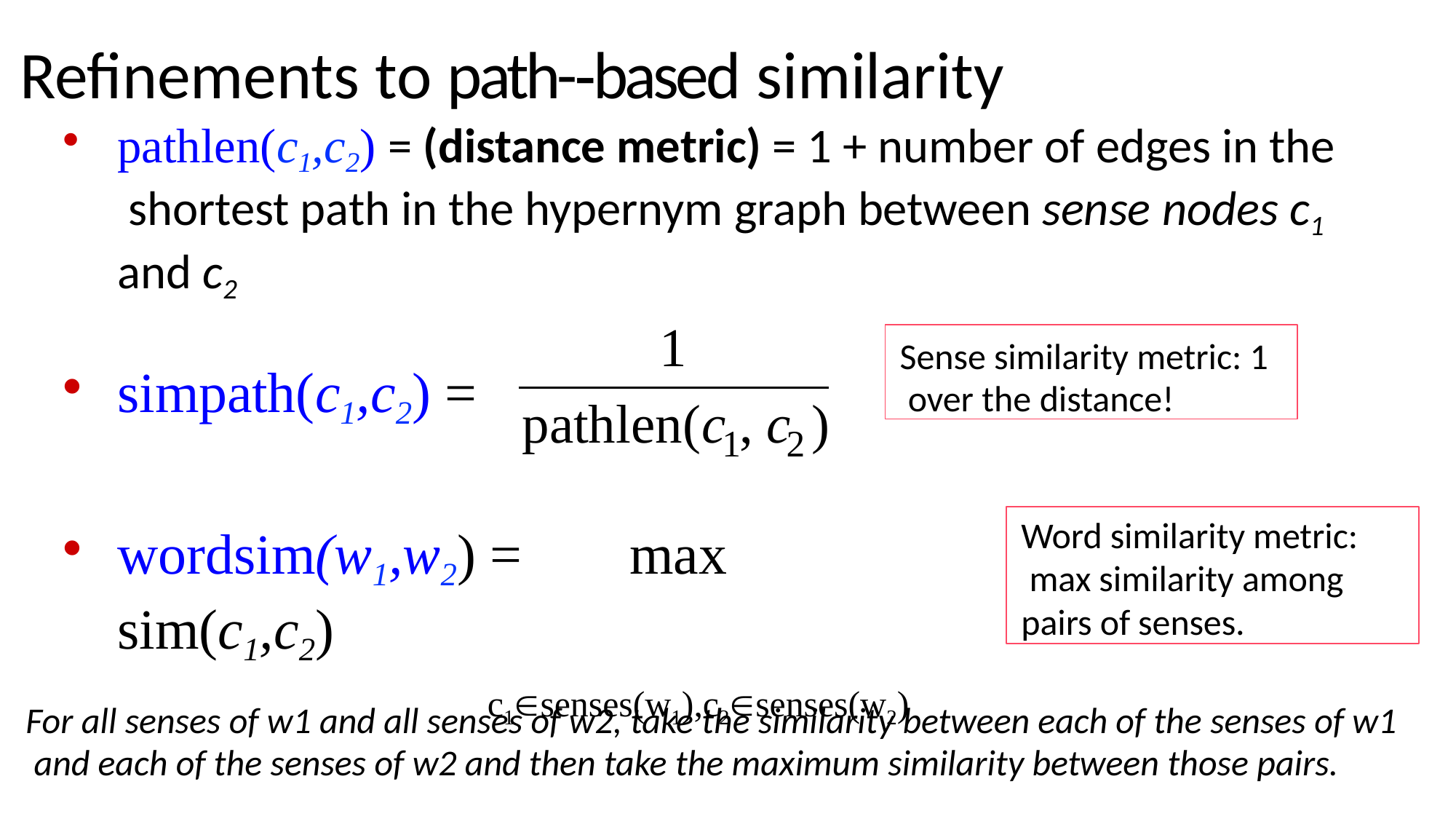

# Reﬁnements to path-­‐based similarity
pathlen(c1,c2) = (distance metric) = 1 + number of edges in the  shortest path in the hypernym graph between sense nodes c1  and c2
1
Sense similarity metric: 1  over the distance!
simpath(c1,c2) =
pathlen(c , c	)

1	2
wordsim(w1,w2) =	max	sim(c1,c2)
c1∈senses(w1),c2∈senses(w2)
Word similarity metric:  max similarity among  pairs of senses.
For all senses of w1 and all senses of w2, take the similarity between each of the senses of w1  and each of the senses of w2 and then take the maximum similarity between those pairs.